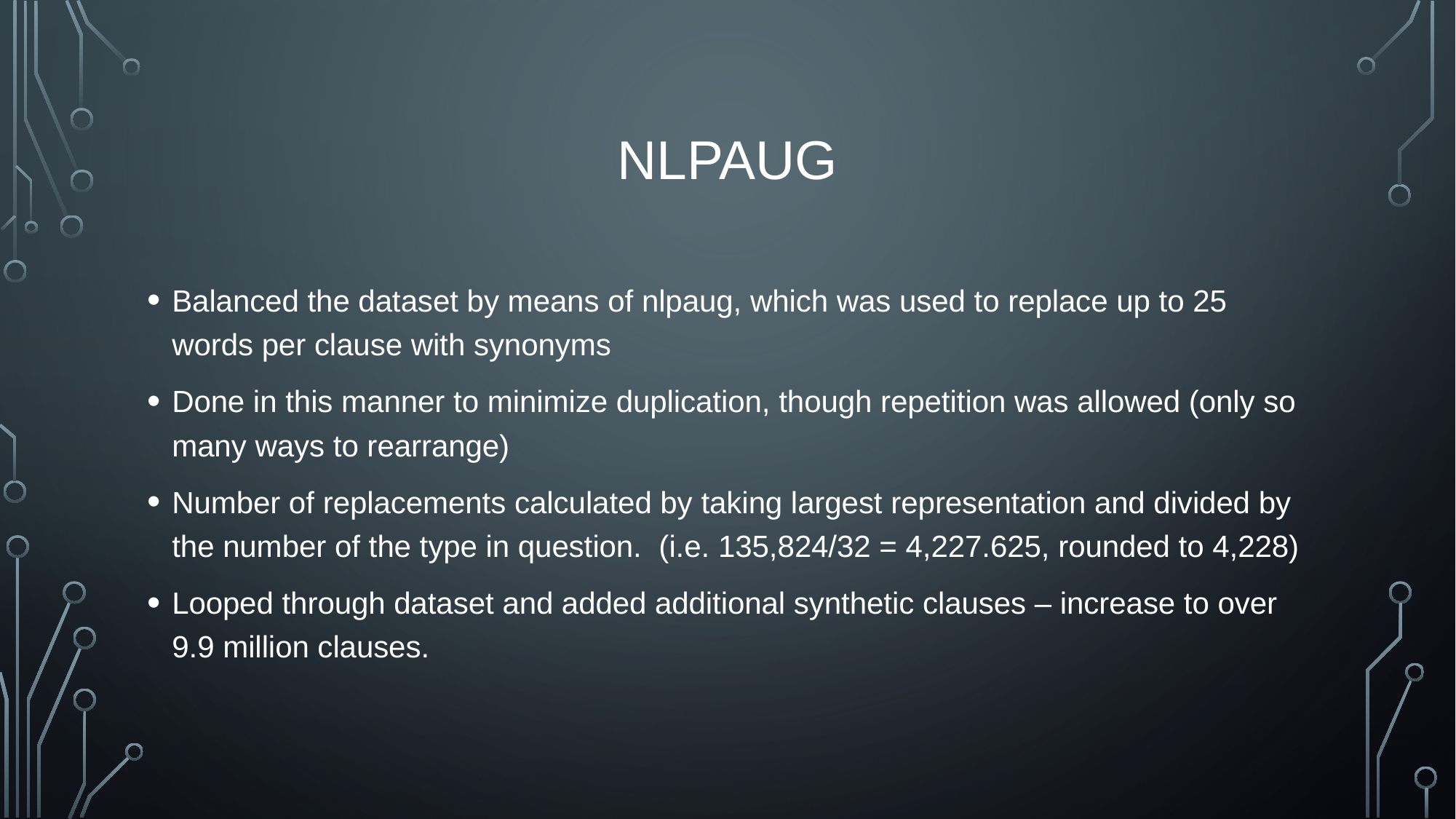

# NLPaug
Balanced the dataset by means of nlpaug, which was used to replace up to 25 words per clause with synonyms
Done in this manner to minimize duplication, though repetition was allowed (only so many ways to rearrange)
Number of replacements calculated by taking largest representation and divided by the number of the type in question.  (i.e. 135,824/32 = 4,227.625, rounded to 4,228)
Looped through dataset and added additional synthetic clauses – increase to over 9.9 million clauses.